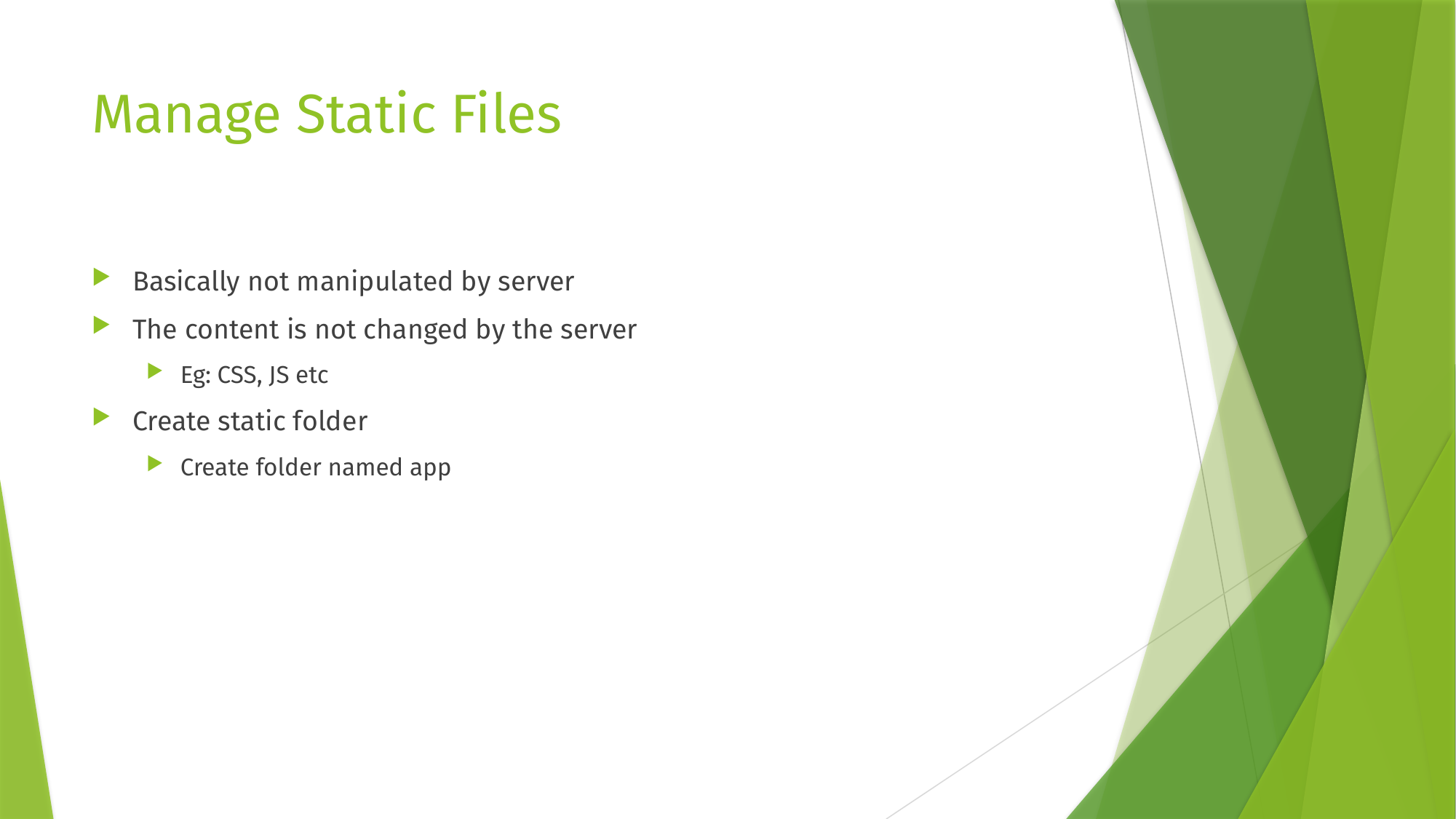

# Manage Static Files
Basically not manipulated by server
The content is not changed by the server
Eg: CSS, JS etc
Create static folder
Create folder named app